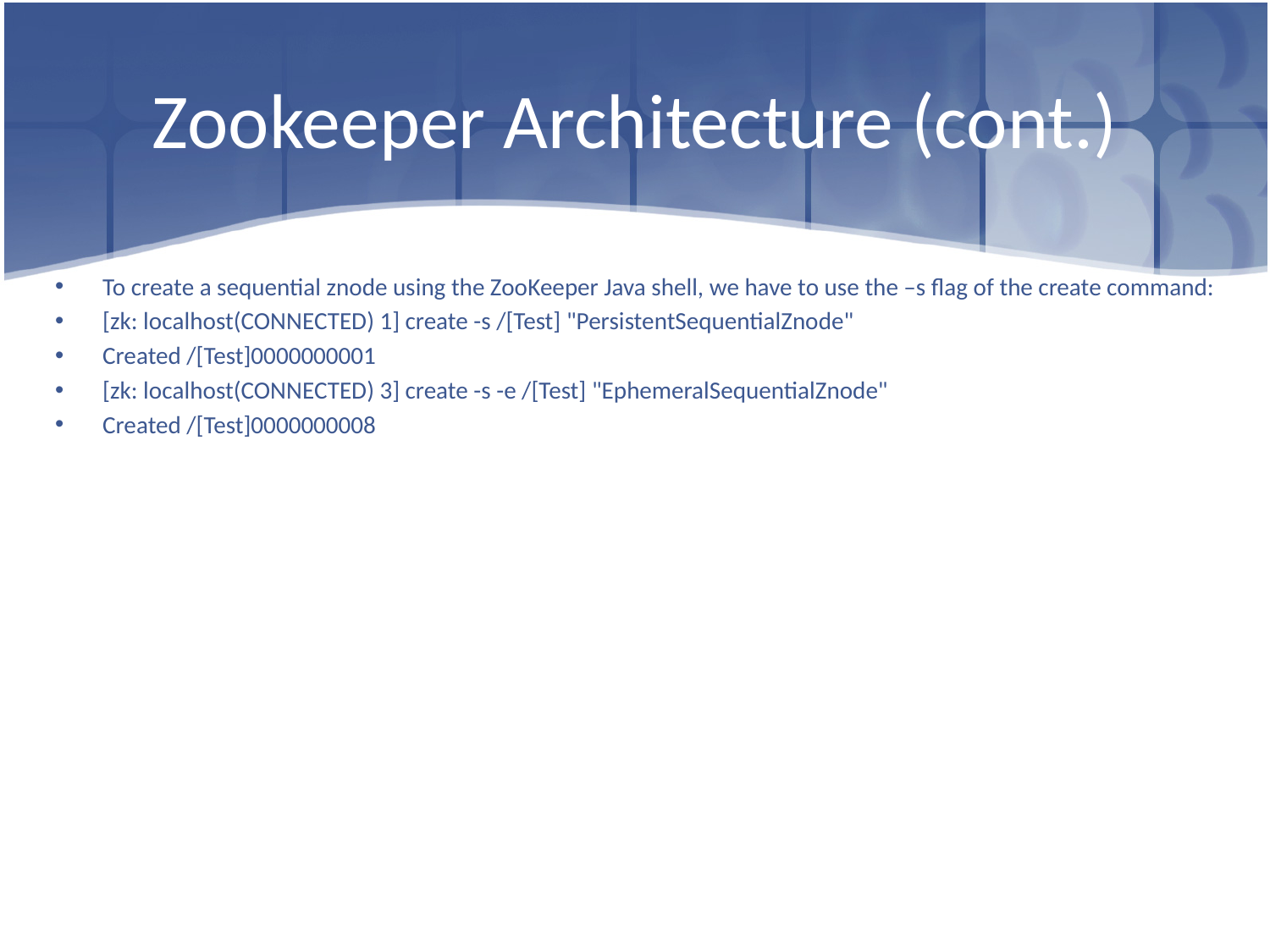

# Zookeeper Architecture (cont.)
To create a sequential znode using the ZooKeeper Java shell, we have to use the –s flag of the create command:
[zk: localhost(CONNECTED) 1] create -s /[Test] "PersistentSequentialZnode"
Created /[Test]0000000001
[zk: localhost(CONNECTED) 3] create -s -e /[Test] "EphemeralSequentialZnode"
Created /[Test]0000000008